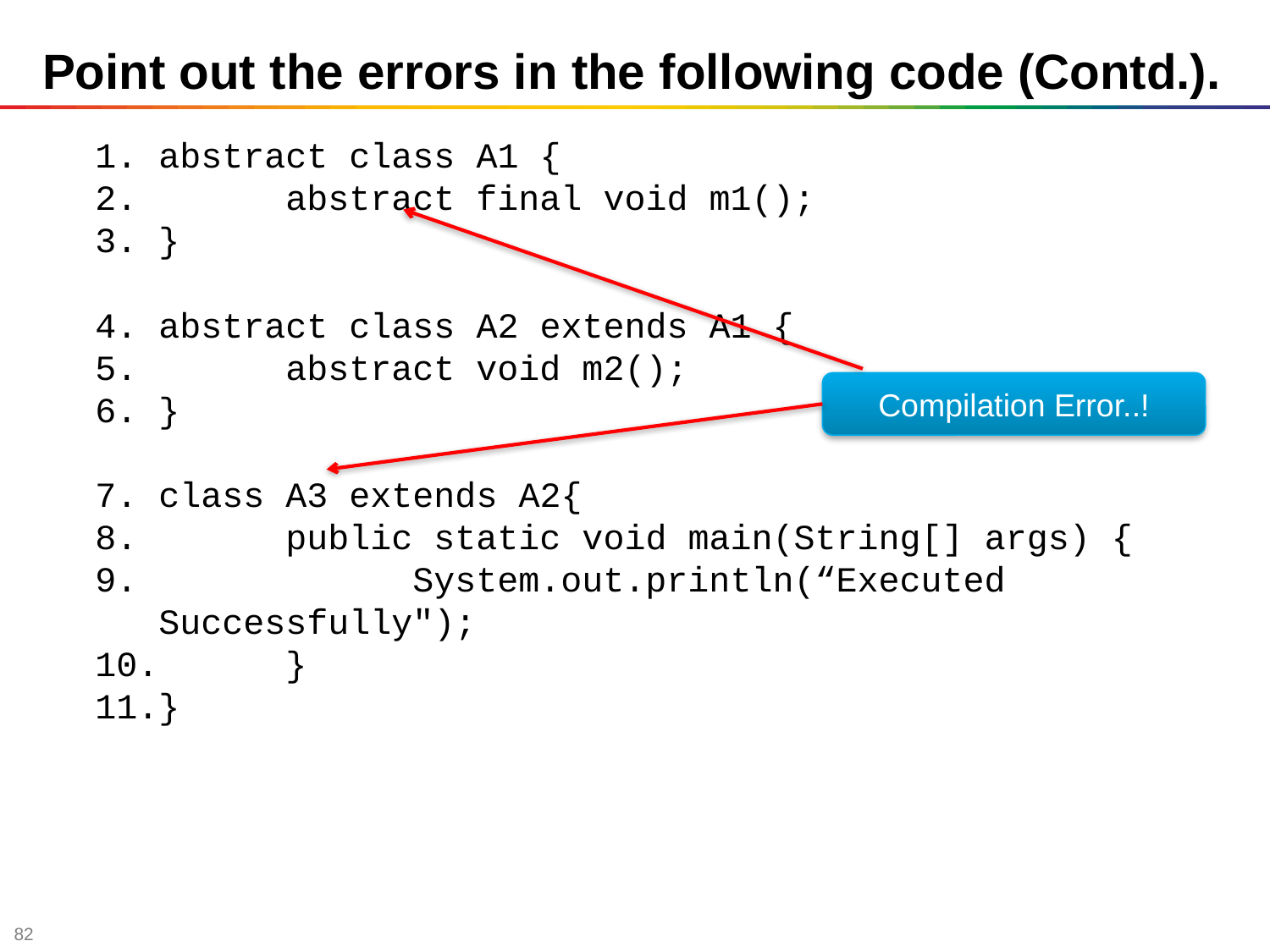

Point out the errors in the following code (Contd.).
abstract class A1 {
	abstract final void m1();
}

abstract class A2 extends A1 {
	abstract void m2();
}

class A3 extends A2{
	public static void main(String[] args) {
		System.out.println(“Executed Successfully");
	}
}
Compilation Error..!